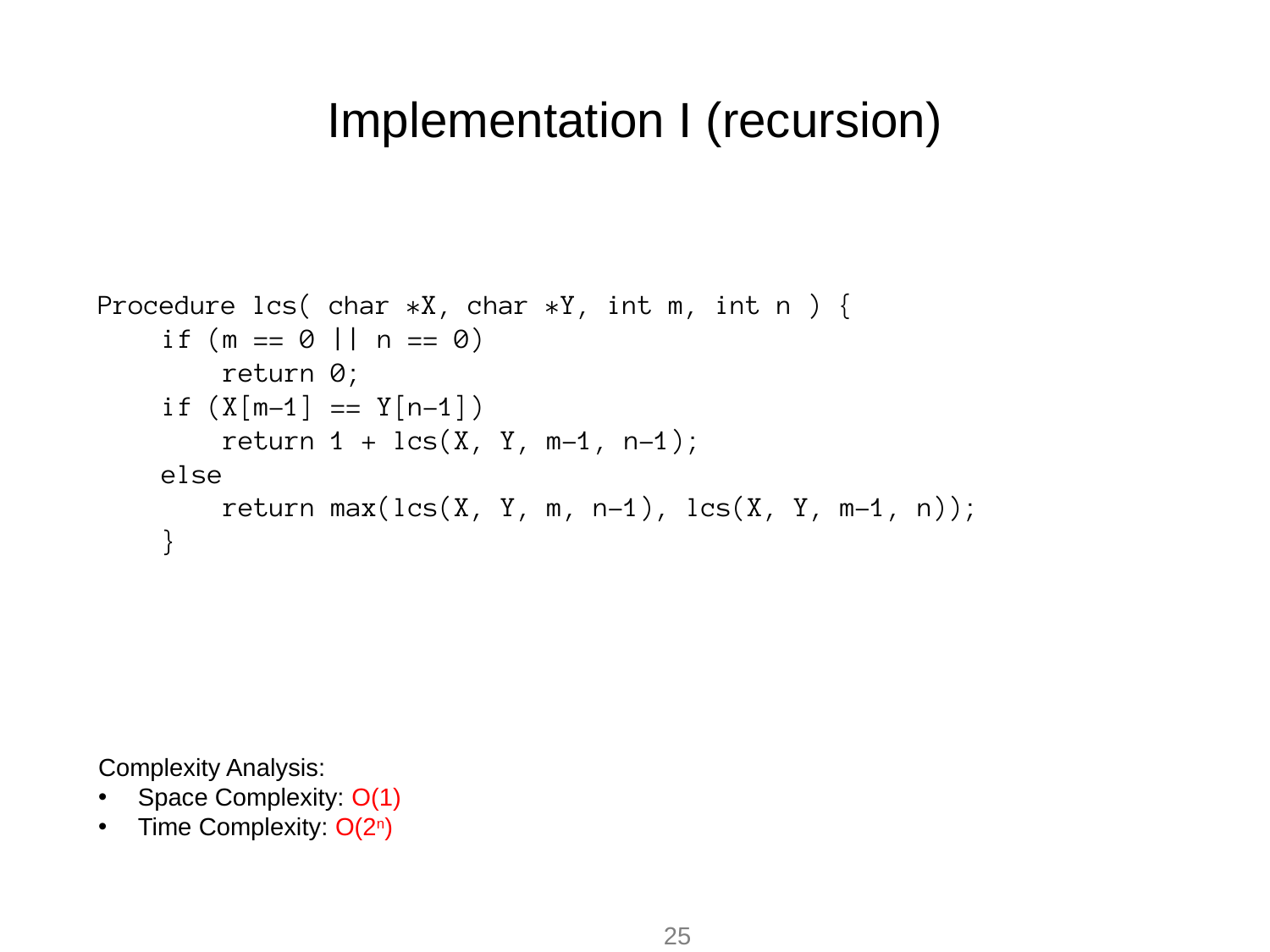

# Implementation I (recursion)
Procedure lcs( char *X, char *Y, int m, int n ) {
if (m == 0 || n == 0)
    return 0;
if (X[m-1] == Y[n-1])
    return 1 + lcs(X, Y, m-1, n-1);
else
    return max(lcs(X, Y, m, n-1), lcs(X, Y, m-1, n));
}

Complexity Analysis:
Space Complexity: O(1)
Time Complexity: O(2n)